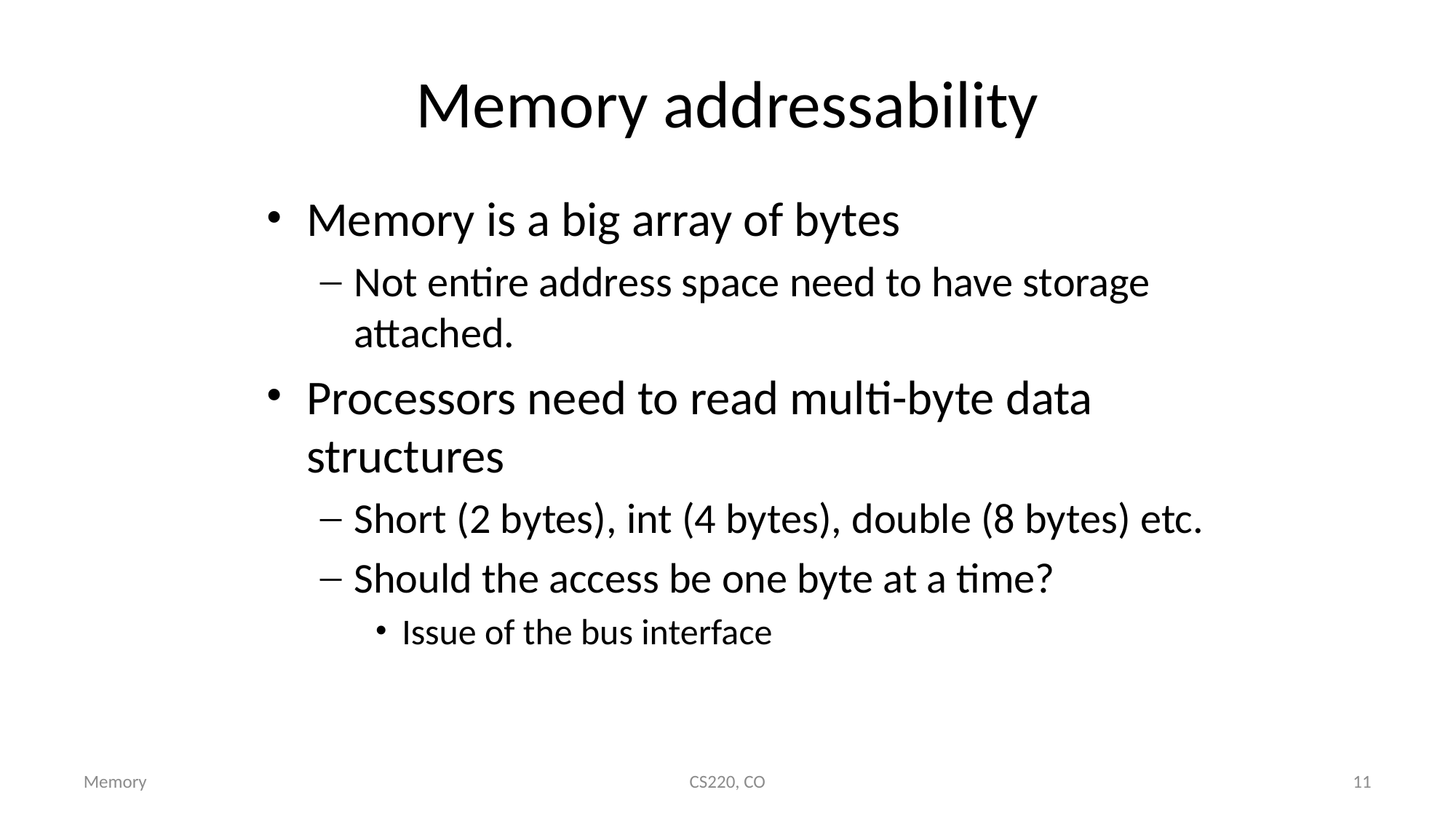

# Memory addressability
Memory is a big array of bytes
Not entire address space need to have storage attached.
Processors need to read multi-byte data structures
Short (2 bytes), int (4 bytes), double (8 bytes) etc.
Should the access be one byte at a time?
Issue of the bus interface
Memory
11
CS220, CO